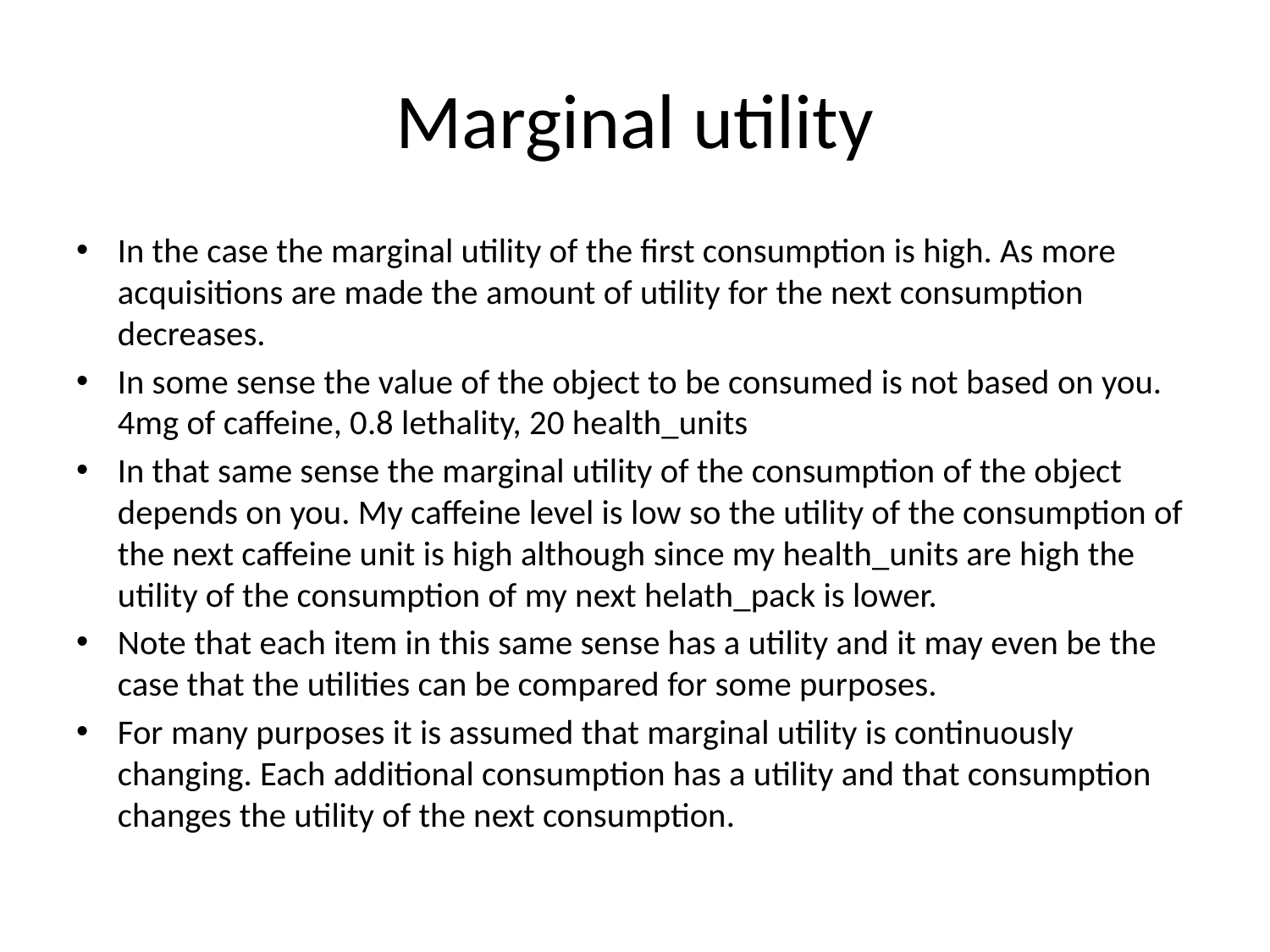

# Marginal utility
In the case the marginal utility of the first consumption is high. As more acquisitions are made the amount of utility for the next consumption decreases.
In some sense the value of the object to be consumed is not based on you. 4mg of caffeine, 0.8 lethality, 20 health_units
In that same sense the marginal utility of the consumption of the object depends on you. My caffeine level is low so the utility of the consumption of the next caffeine unit is high although since my health_units are high the utility of the consumption of my next helath_pack is lower.
Note that each item in this same sense has a utility and it may even be the case that the utilities can be compared for some purposes.
For many purposes it is assumed that marginal utility is continuously changing. Each additional consumption has a utility and that consumption changes the utility of the next consumption.